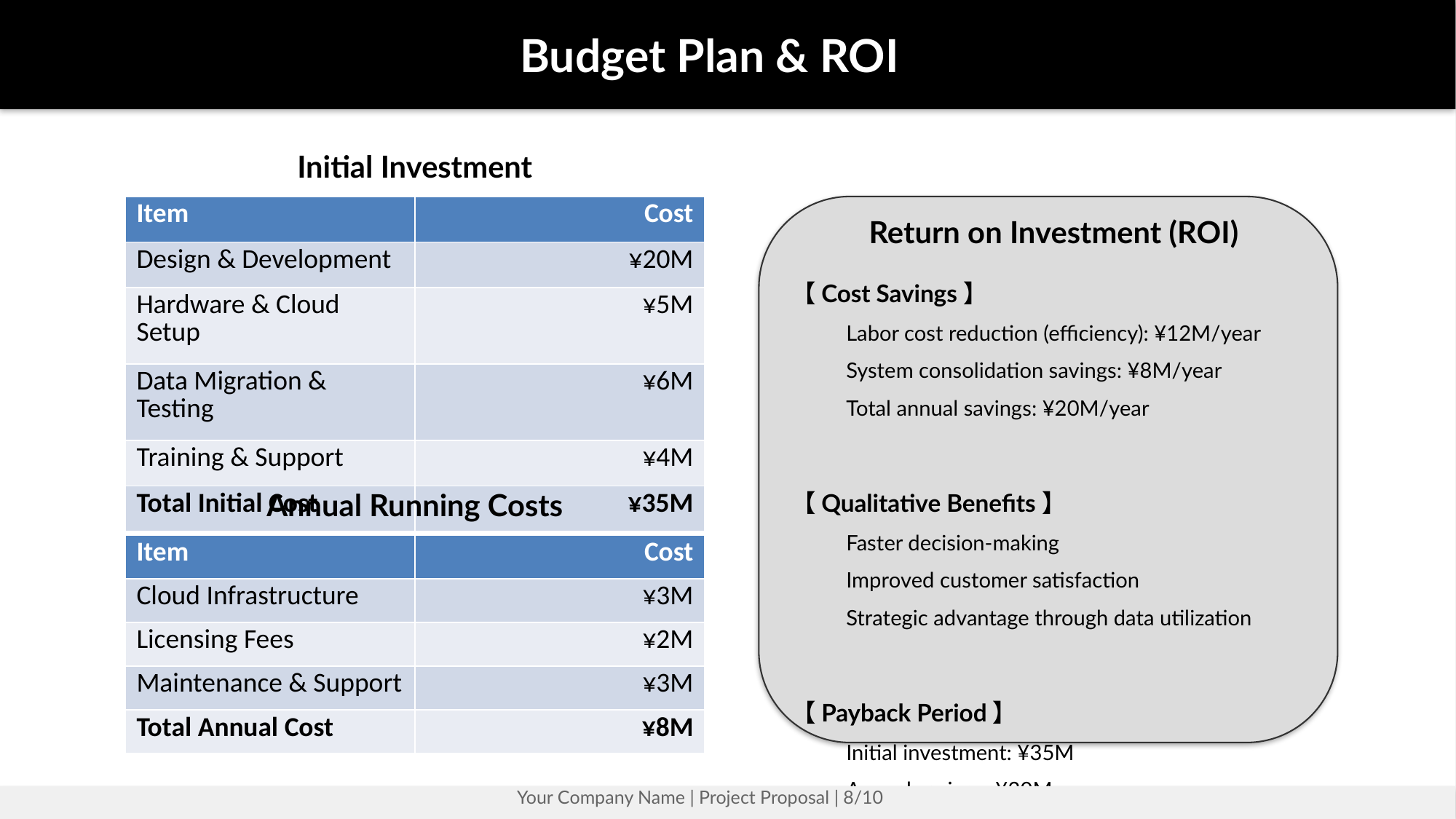

Budget Plan & ROI
#
Initial Investment
| Item | Cost |
| --- | --- |
| Design & Development | ¥20M |
| Hardware & Cloud Setup | ¥5M |
| Data Migration & Testing | ¥6M |
| Training & Support | ¥4M |
| Total Initial Cost | ¥35M |

Return on Investment (ROI)
【Cost Savings】
Labor cost reduction (efficiency): ¥12M/year
System consolidation savings: ¥8M/year
Total annual savings: ¥20M/year

【Qualitative Benefits】
Faster decision-making
Improved customer satisfaction
Strategic advantage through data utilization

【Payback Period】
Initial investment: ¥35M
Annual savings: ¥20M
Payback period: ~18 months
Annual Running Costs
| Item | Cost |
| --- | --- |
| Cloud Infrastructure | ¥3M |
| Licensing Fees | ¥2M |
| Maintenance & Support | ¥3M |
| Total Annual Cost | ¥8M |
Your Company Name | Project Proposal | 8/10